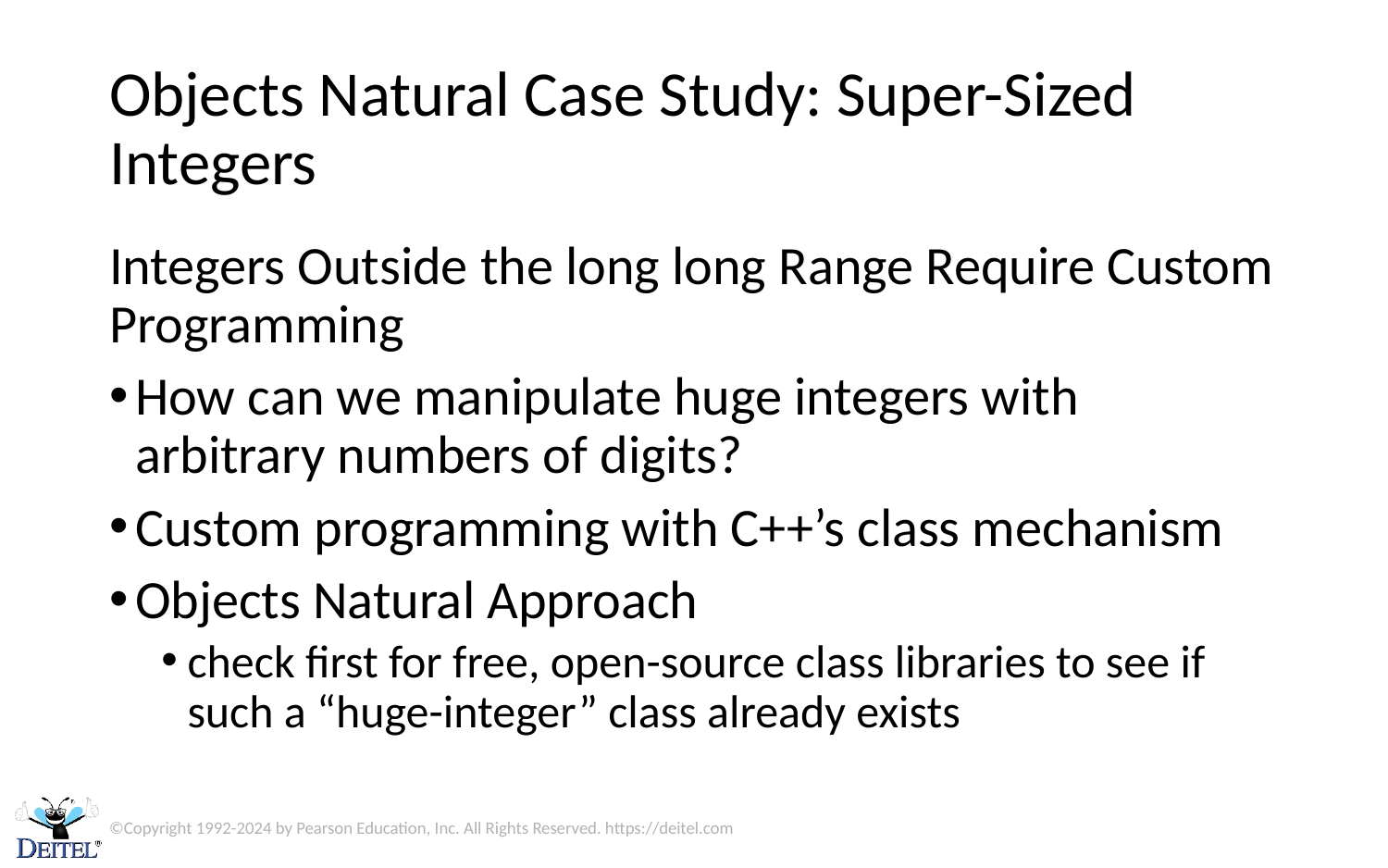

# Objects Natural Case Study: Super-Sized Integers
Integers Outside the long long Range Require Custom Programming
How can we manipulate huge integers with arbitrary numbers of digits?
Custom programming with C++’s class mechanism
Objects Natural Approach
check first for free, open-source class libraries to see if such a “huge-integer” class already exists
©Copyright 1992-2024 by Pearson Education, Inc. All Rights Reserved. https://deitel.com